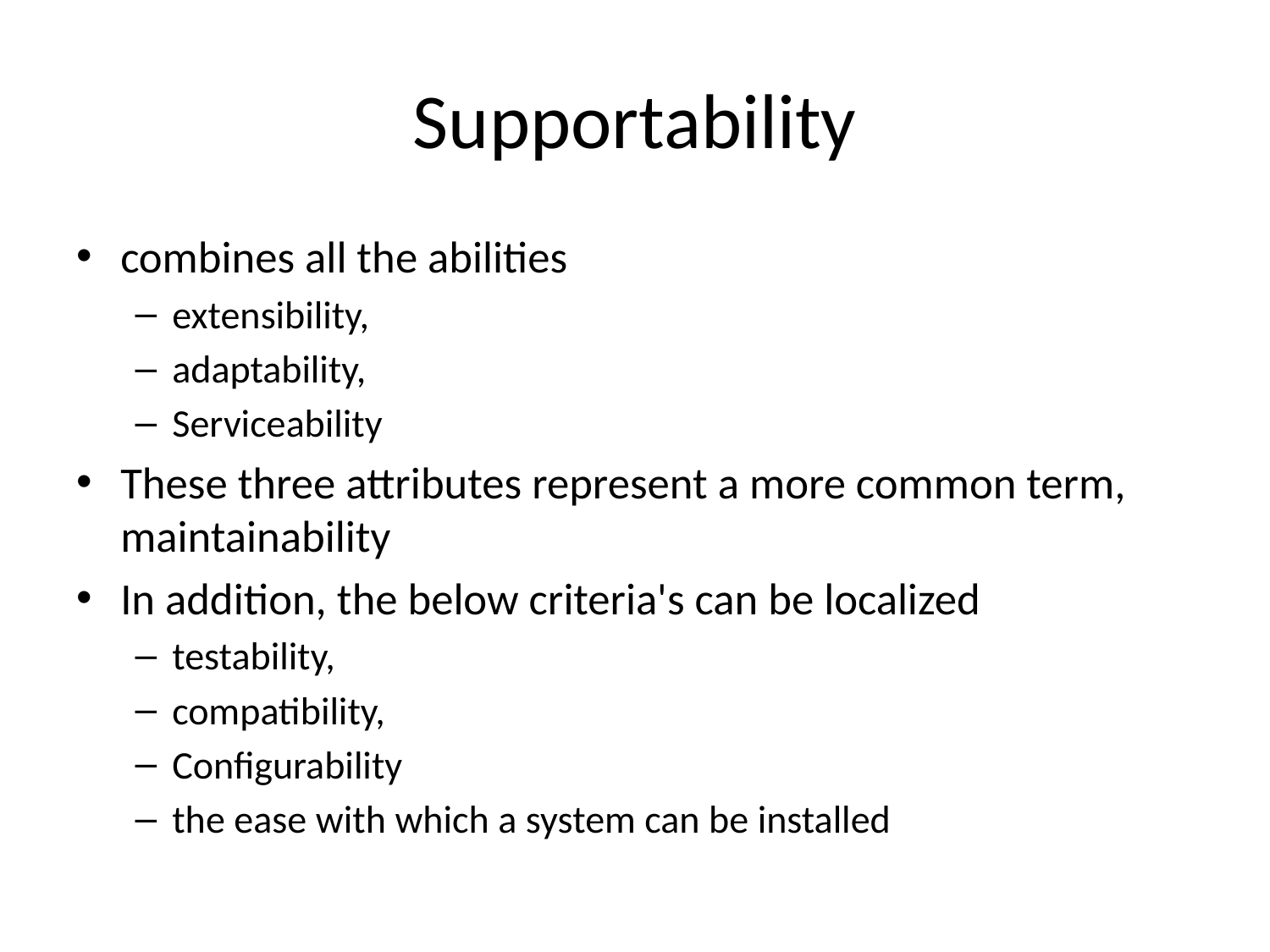

# Supportability
combines all the abilities
extensibility,
adaptability,
Serviceability
These three attributes represent a more common term, maintainability
In addition, the below criteria's can be localized
testability,
compatibility,
Configurability
the ease with which a system can be installed